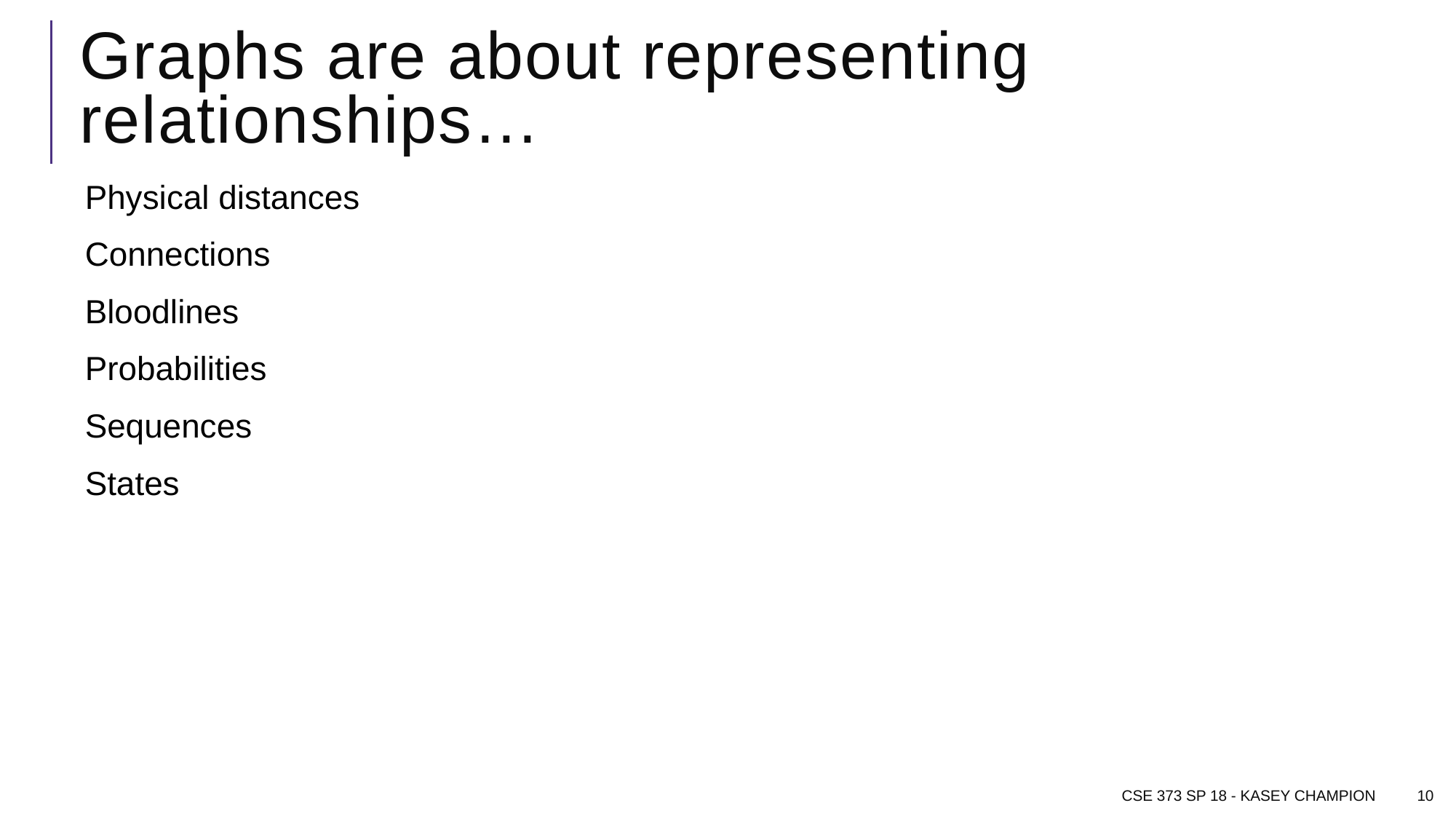

# Graphs are about representing relationships…
Physical distances
Connections
Bloodlines
Probabilities
Sequences
States
CSE 373 SP 18 - Kasey Champion
10